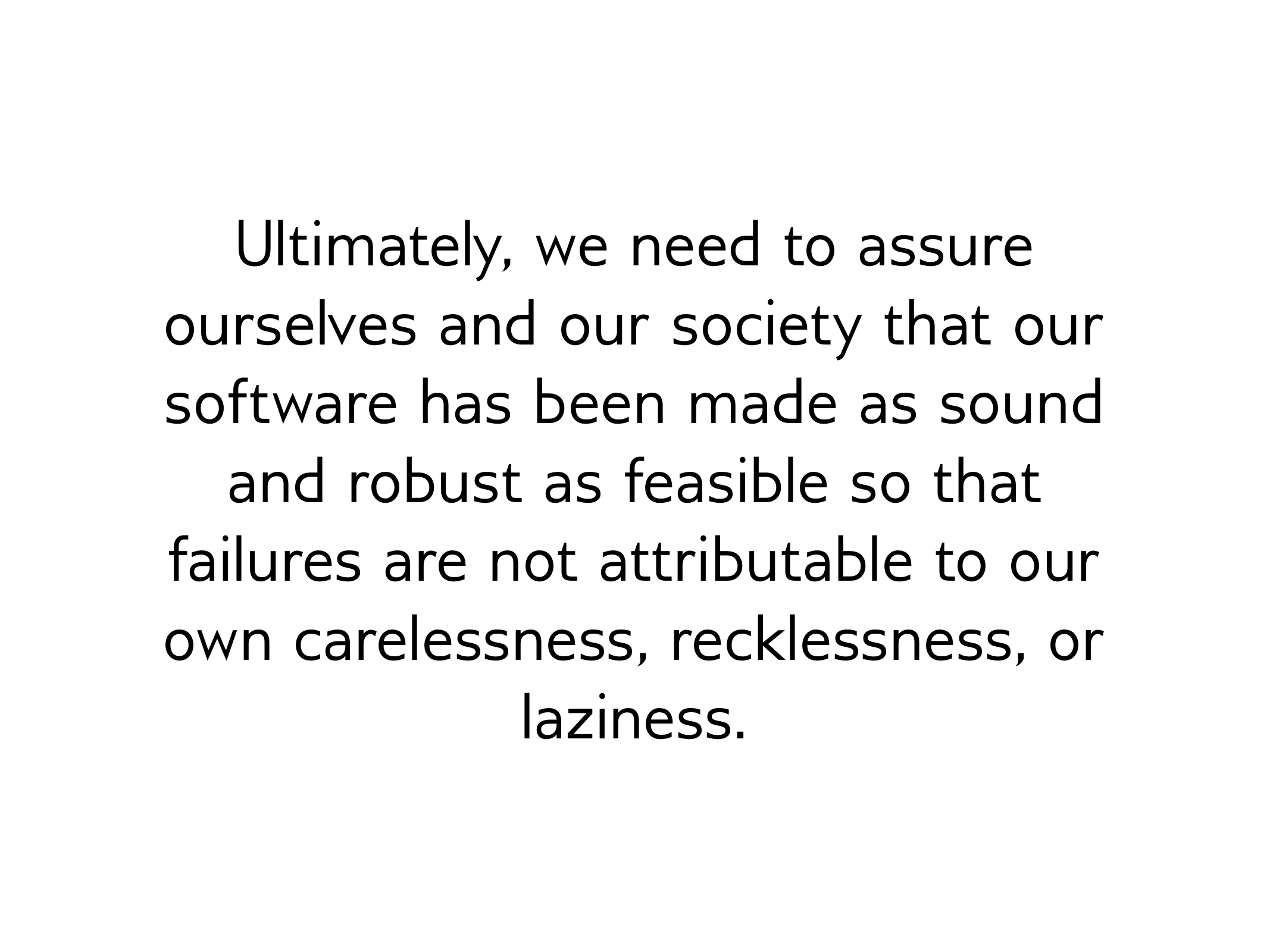

# Ultimately, we need to assure ourselves and our society that our software has been made as sound and robust as feasible so that failures are not attributable to our own carelessness, recklessness, or laziness.
Your Software Dwells in the House of Tomorrow, Too.
Leon J. Osterweil.
http://doi.acm.org/10.1145/3041765.3041769,